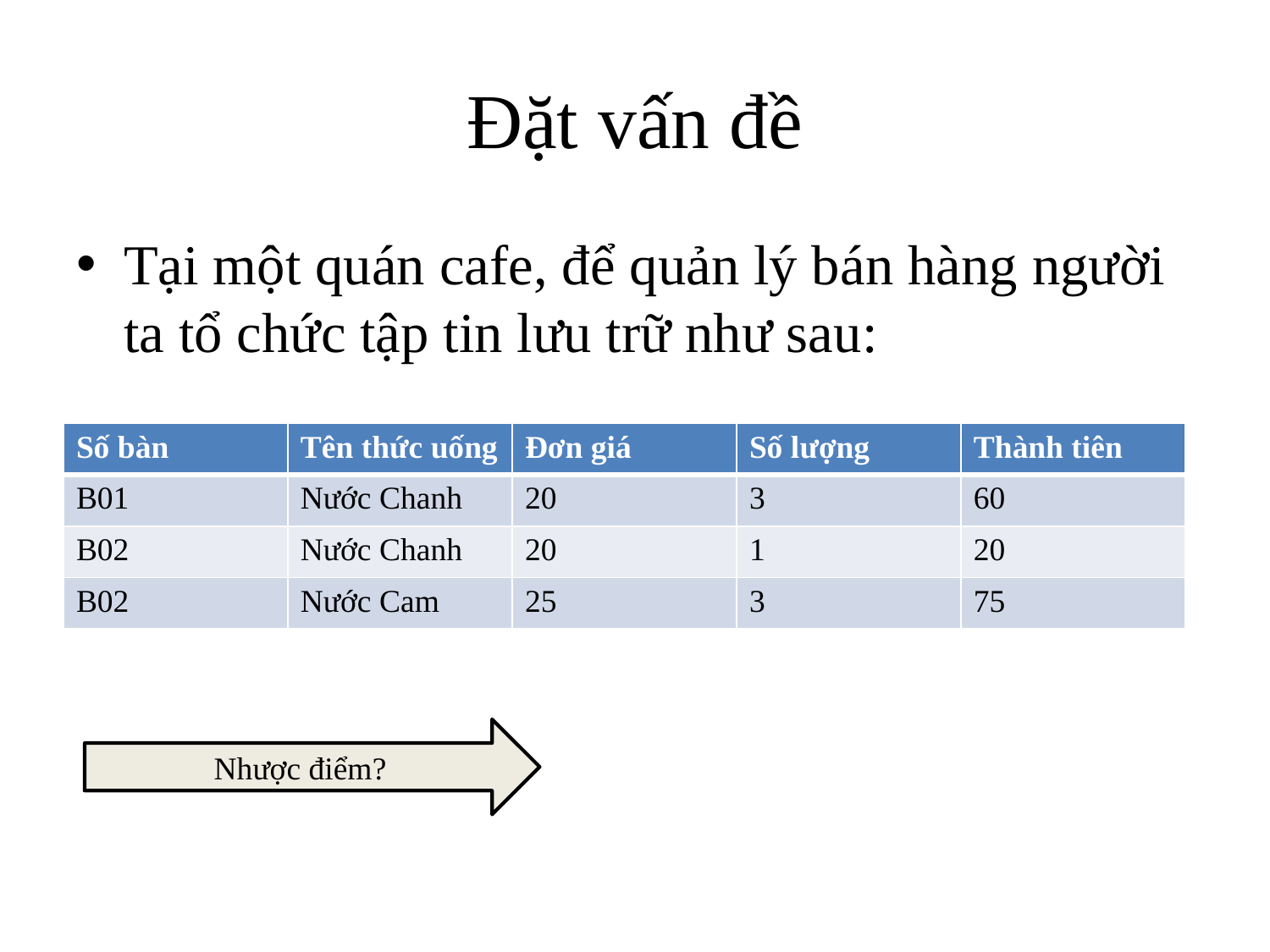

# Đặt vấn đề
Tại một quán cafe, để quản lý bán hàng người ta tổ chức tập tin lưu trữ như sau:
| Số bàn | Tên thức uống | Đơn giá | Số lượng | Thành tiên |
| --- | --- | --- | --- | --- |
| B01 | Nước Chanh | 20 | 3 | 60 |
| B02 | Nước Chanh | 20 | 1 | 20 |
| B02 | Nước Cam | 25 | 3 | 75 |
Nhược điểm?